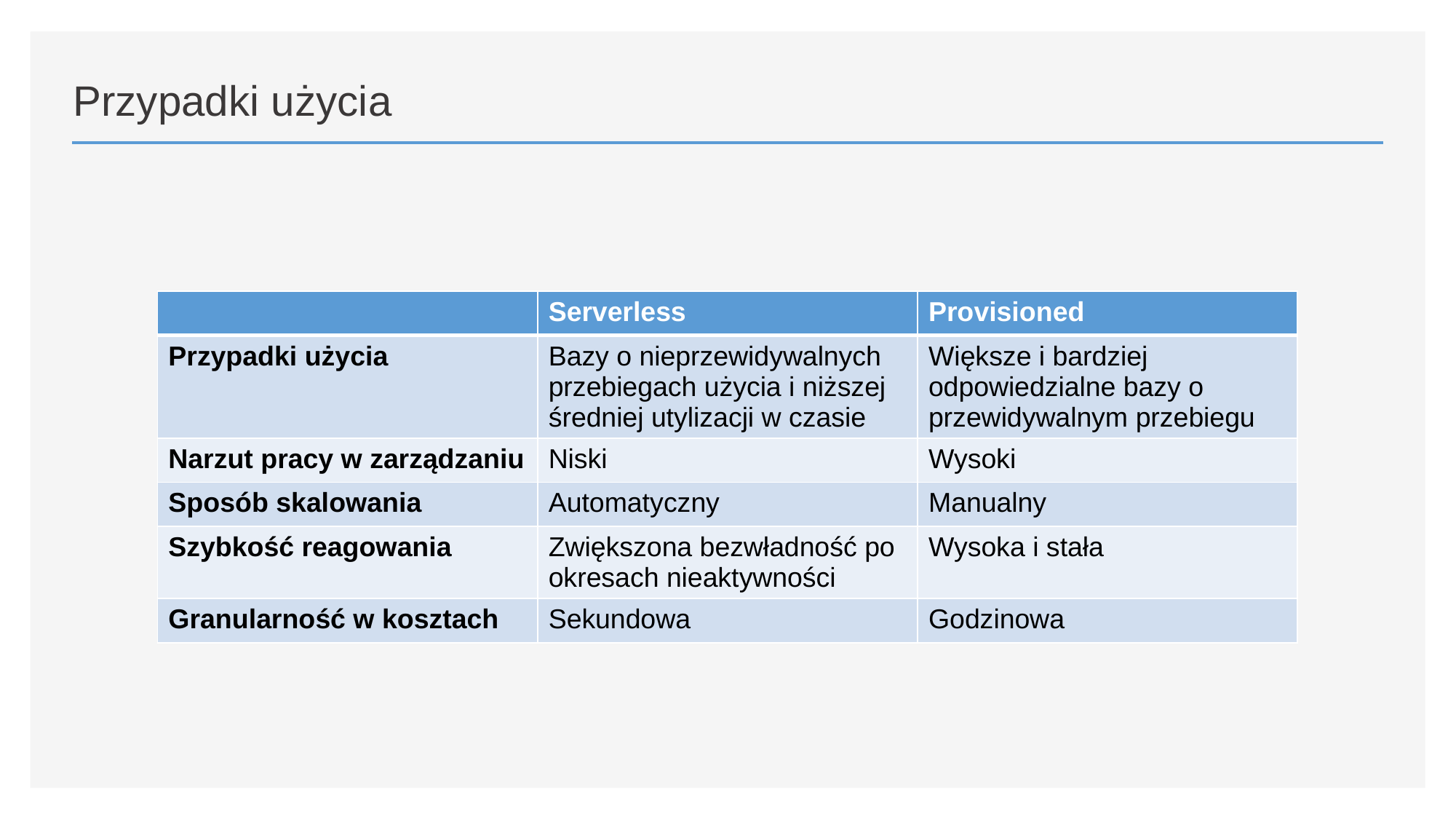

# Przypadki użycia
|  | Serverless | Provisioned |
| --- | --- | --- |
| Przypadki użycia | Bazy o nieprzewidywalnych przebiegach użycia i niższej średniej utylizacji w czasie | Większe i bardziej odpowiedzialne bazy o przewidywalnym przebiegu |
| Narzut pracy w zarządzaniu | Niski | Wysoki |
| Sposób skalowania | Automatyczny | Manualny |
| Szybkość reagowania | Zwiększona bezwładność po okresach nieaktywności | Wysoka i stała |
| Granularność w kosztach | Sekundowa | Godzinowa |